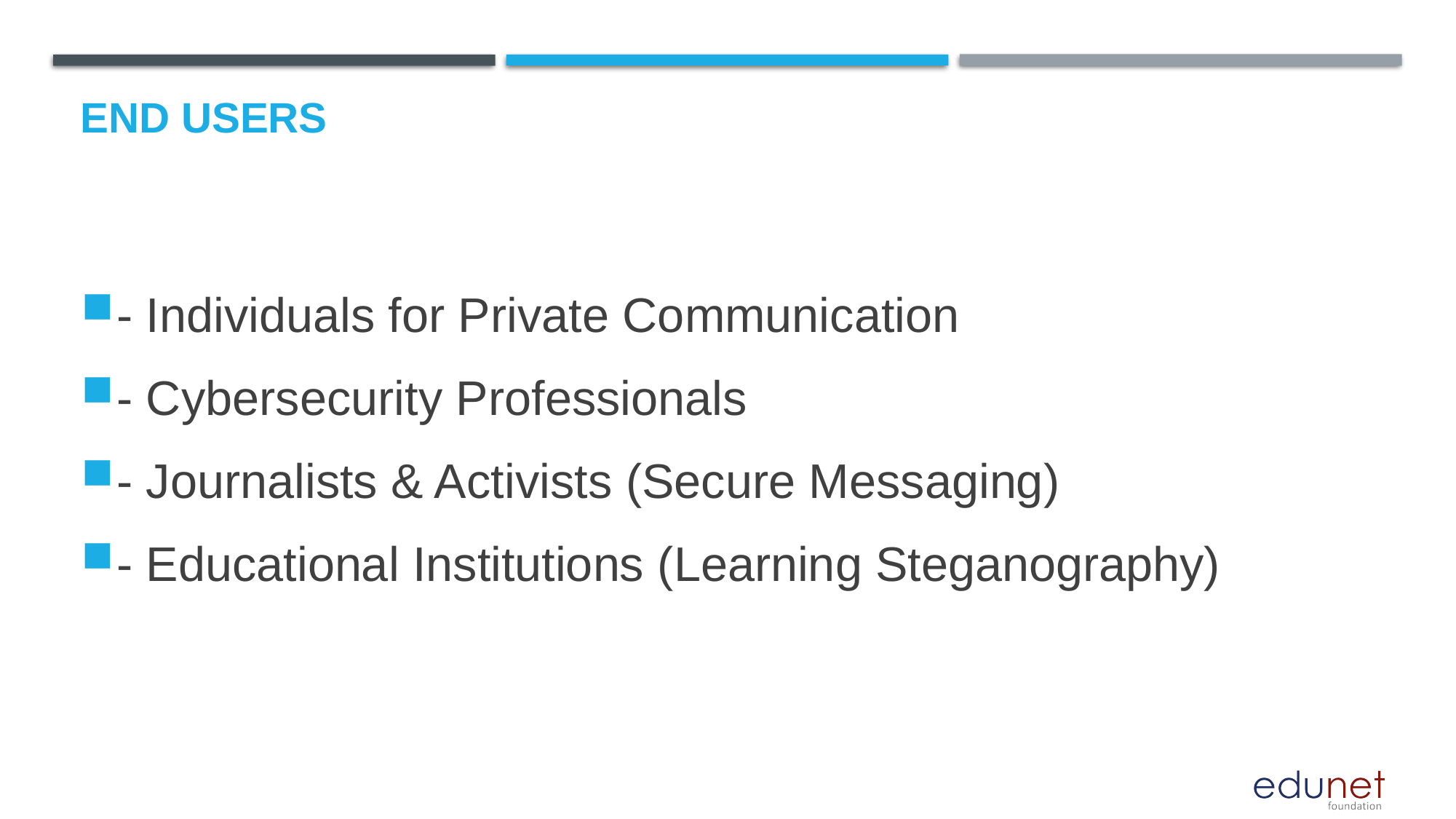

# End users
- Individuals for Private Communication
- Cybersecurity Professionals
- Journalists & Activists (Secure Messaging)
- Educational Institutions (Learning Steganography)